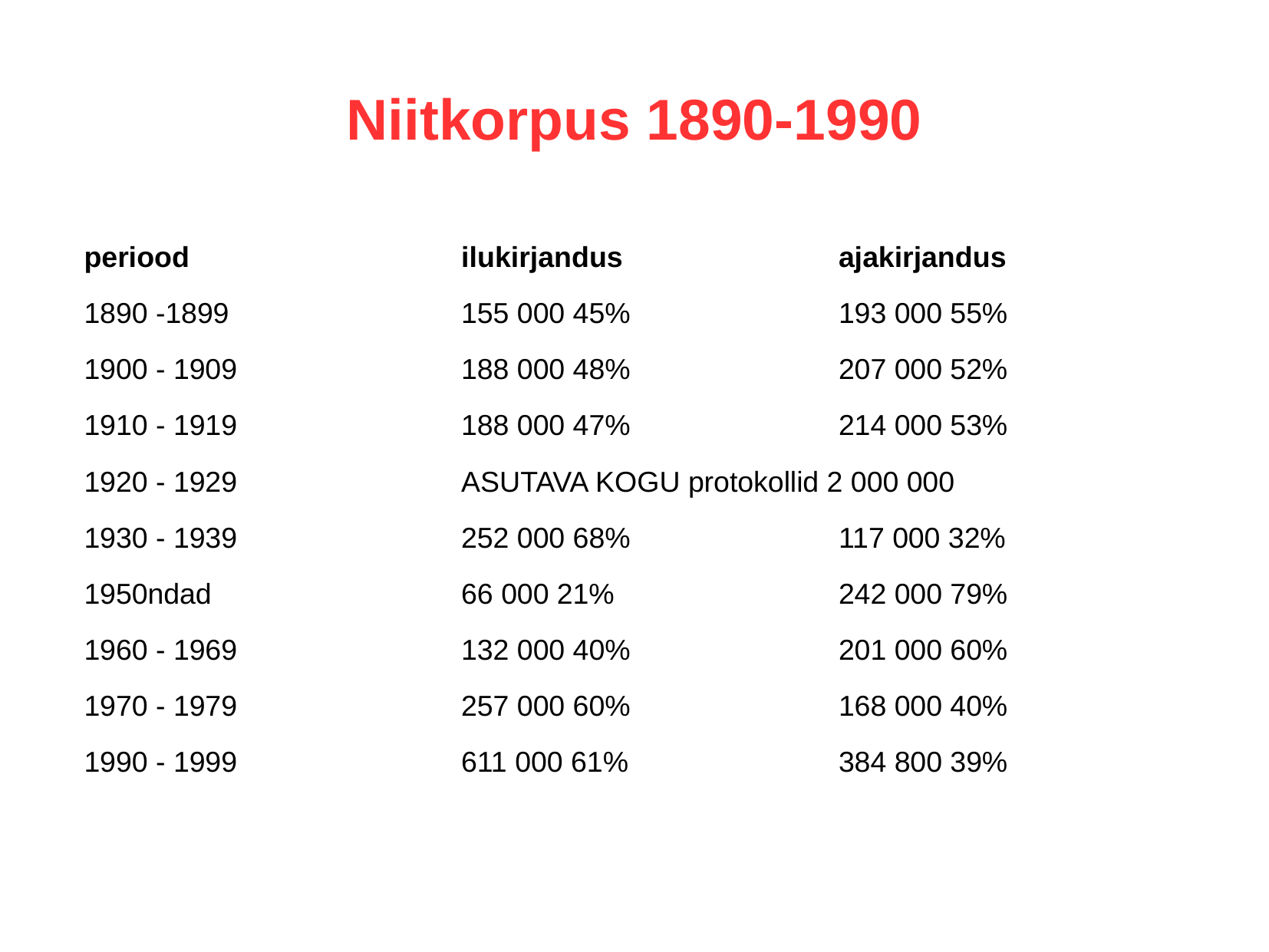

Niitkorpus 1890-1990

| periood | ilukirjandus | ajakirjandus |
| --- | --- | --- |
| 1890 -1899 | 155 000 45% | 193 000 55% |
| 1900 - 1909 | 188 000 48% | 207 000 52% |
| 1910 - 1919 | 188 000 47% | 214 000 53% |
| 1920 - 1929 | ASUTAVA KOGU protokollid 2 000 000 |  |
| 1930 - 1939 | 252 000 68% | 117 000 32% |
| 1950ndad | 66 000 21% | 242 000 79% |
| 1960 - 1969 | 132 000 40% | 201 000 60% |
| 1970 - 1979 | 257 000 60% | 168 000 40% |
| 1990 - 1999 | 611 000 61% | 384 800 39% |